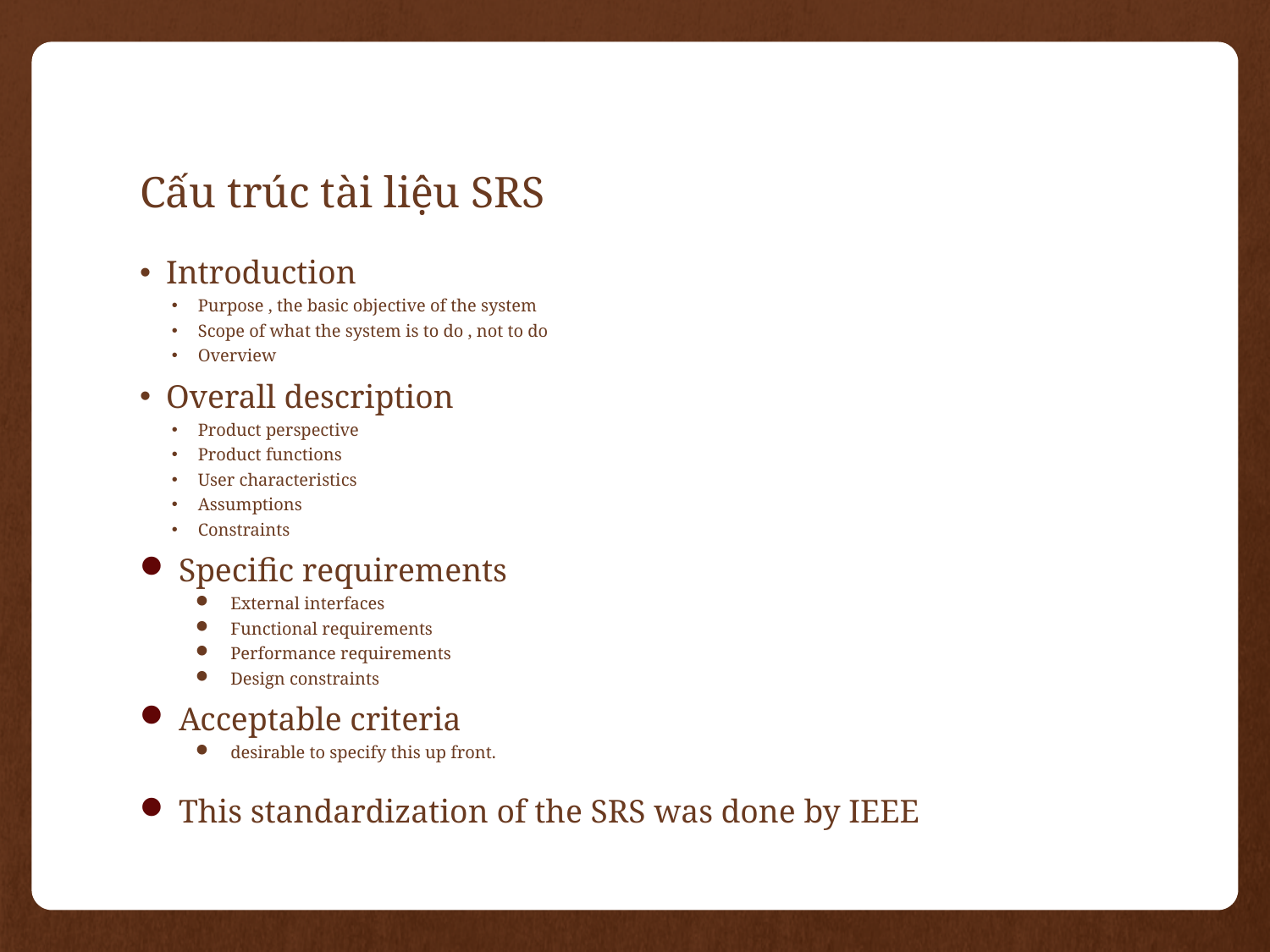

# Cấu trúc tài liệu SRS
Introduction
Purpose , the basic objective of the system
Scope of what the system is to do , not to do
Overview
Overall description
Product perspective
Product functions
User characteristics
Assumptions
Constraints
Specific requirements
External interfaces
Functional requirements
Performance requirements
Design constraints
Acceptable criteria
desirable to specify this up front.
This standardization of the SRS was done by IEEE